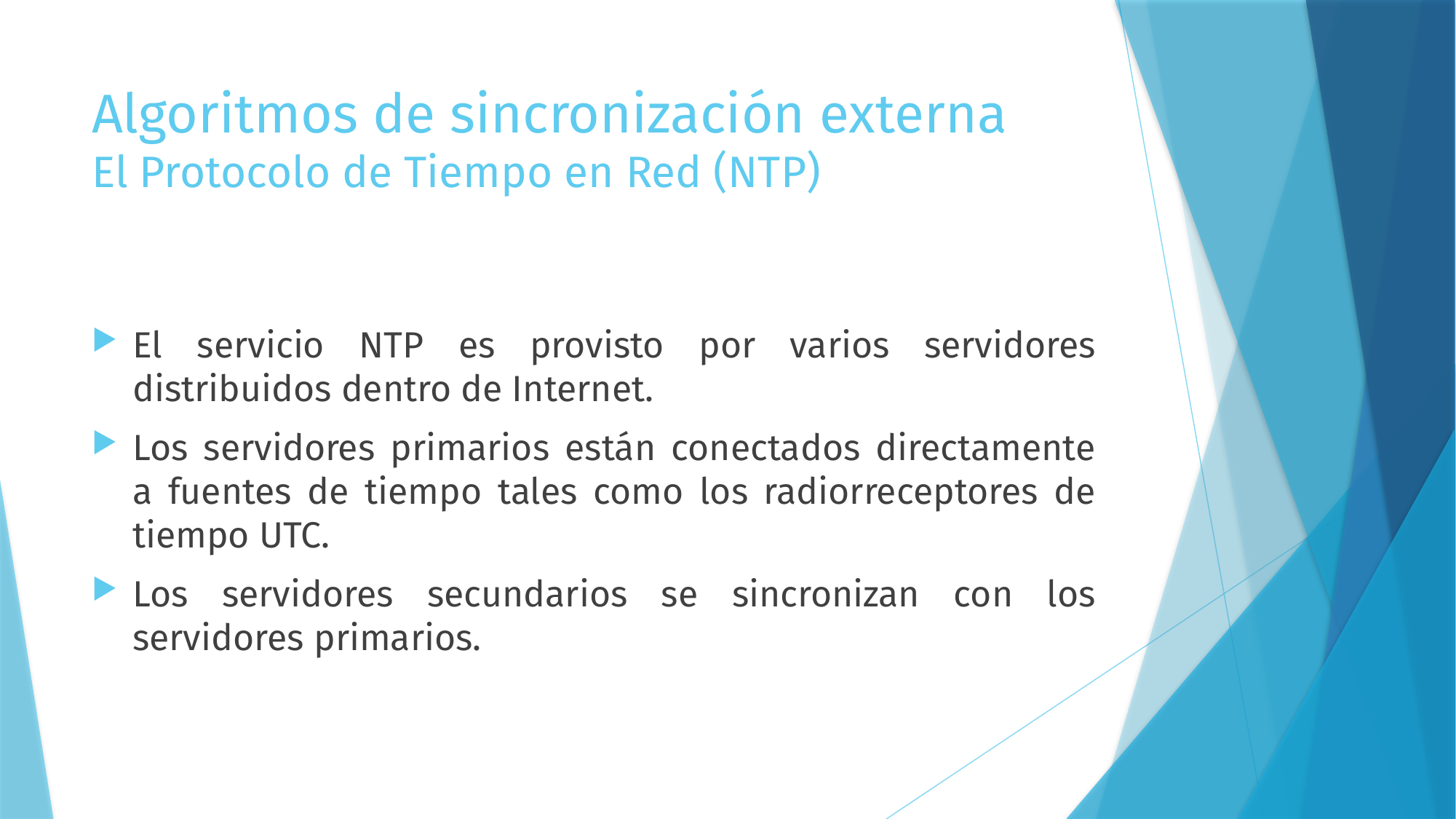

# Algoritmos de sincronización externa El Protocolo de Tiempo en Red (NTP)
El servicio NTP es provisto por varios servidores distribuidos dentro de Internet.
Los servidores primarios están conectados directamente a fuentes de tiempo tales como los radiorreceptores de tiempo UTC.
Los servidores secundarios se sincronizan con los servidores primarios.